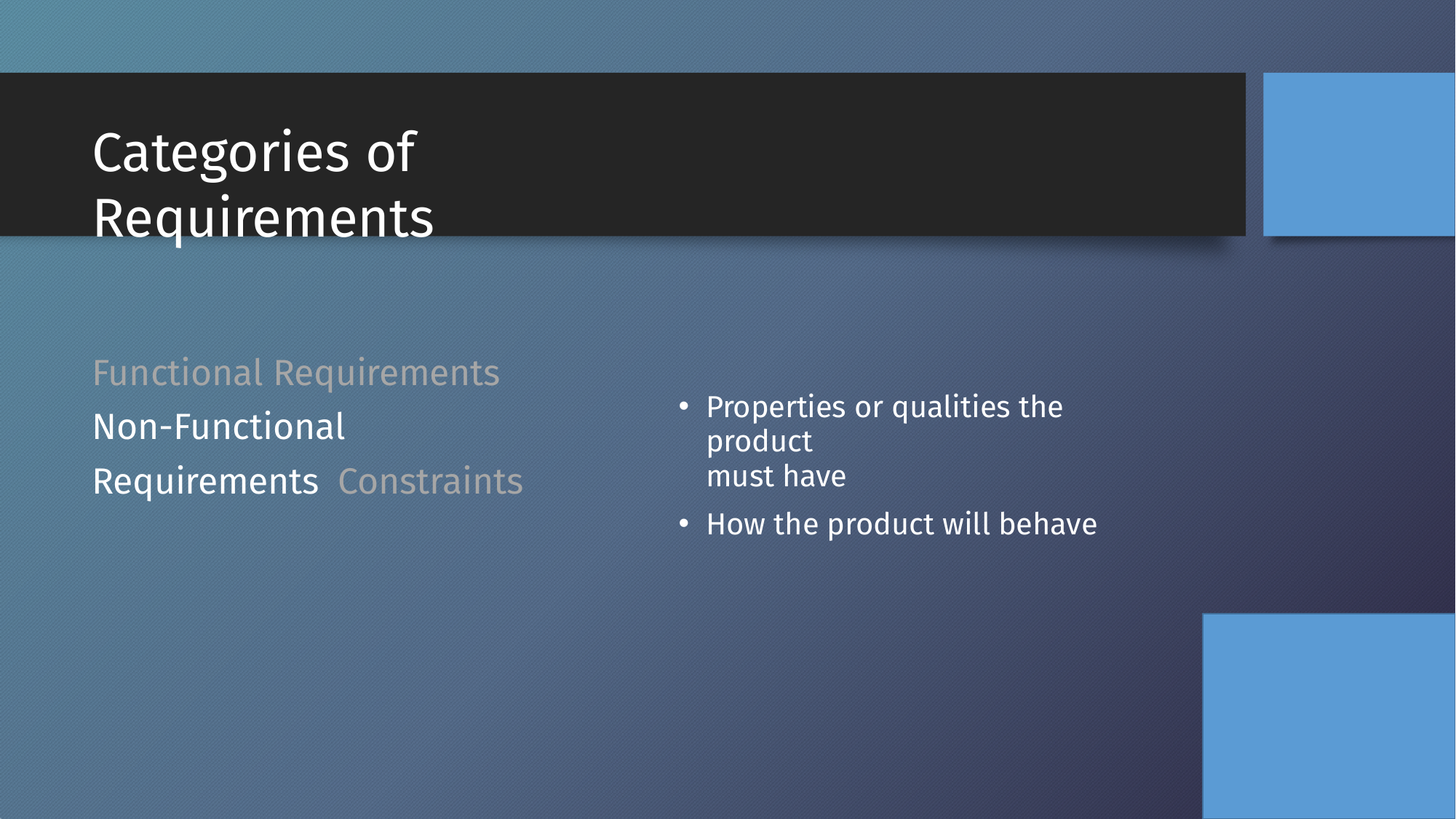

# Categories of Requirements
Functional Requirements
Non-Functional Requirements  Constraints
Properties or qualities the product
must have
How the product will behave